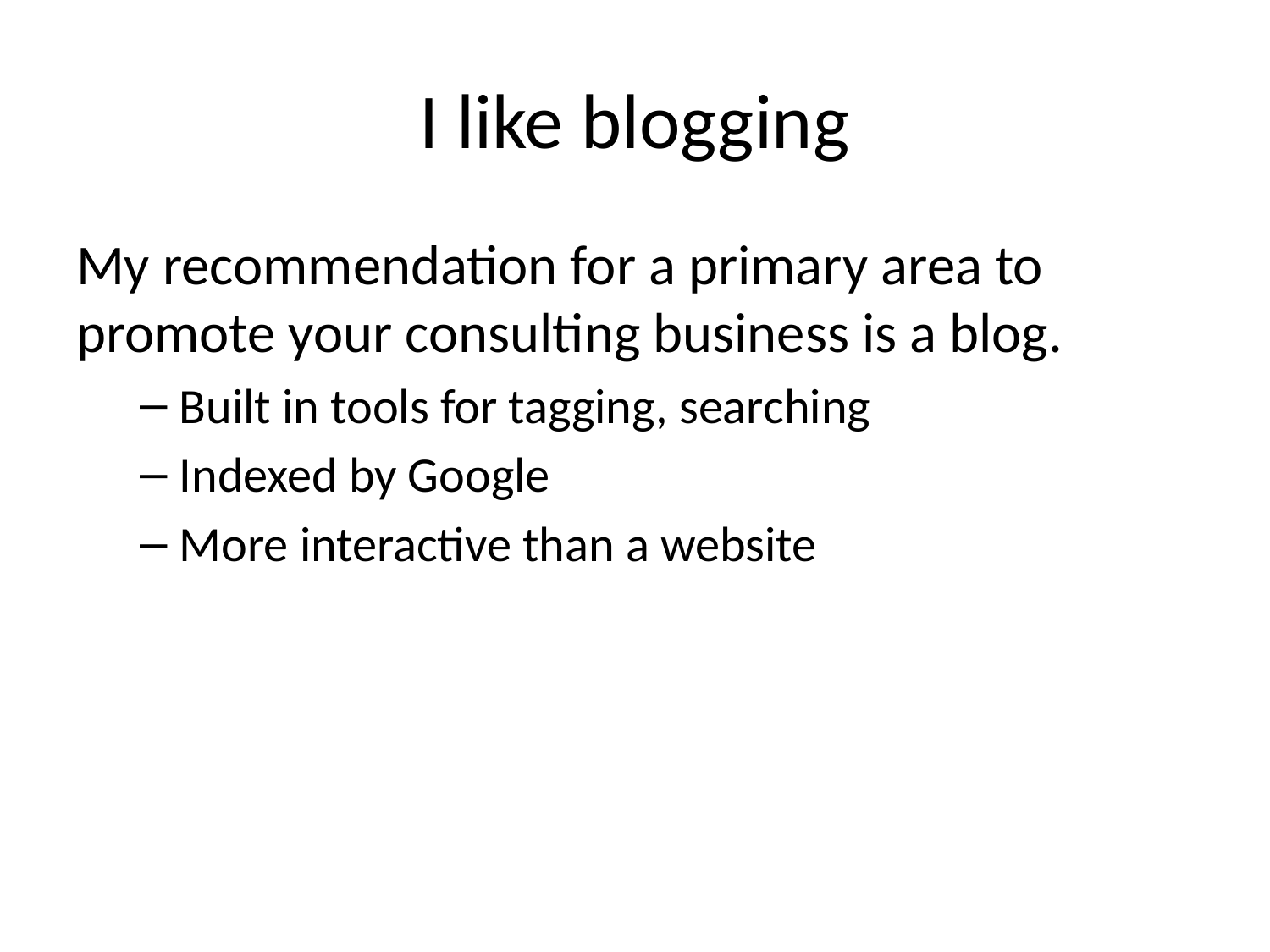

# I like blogging
My recommendation for a primary area to promote your consulting business is a blog.
Built in tools for tagging, searching
Indexed by Google
More interactive than a website